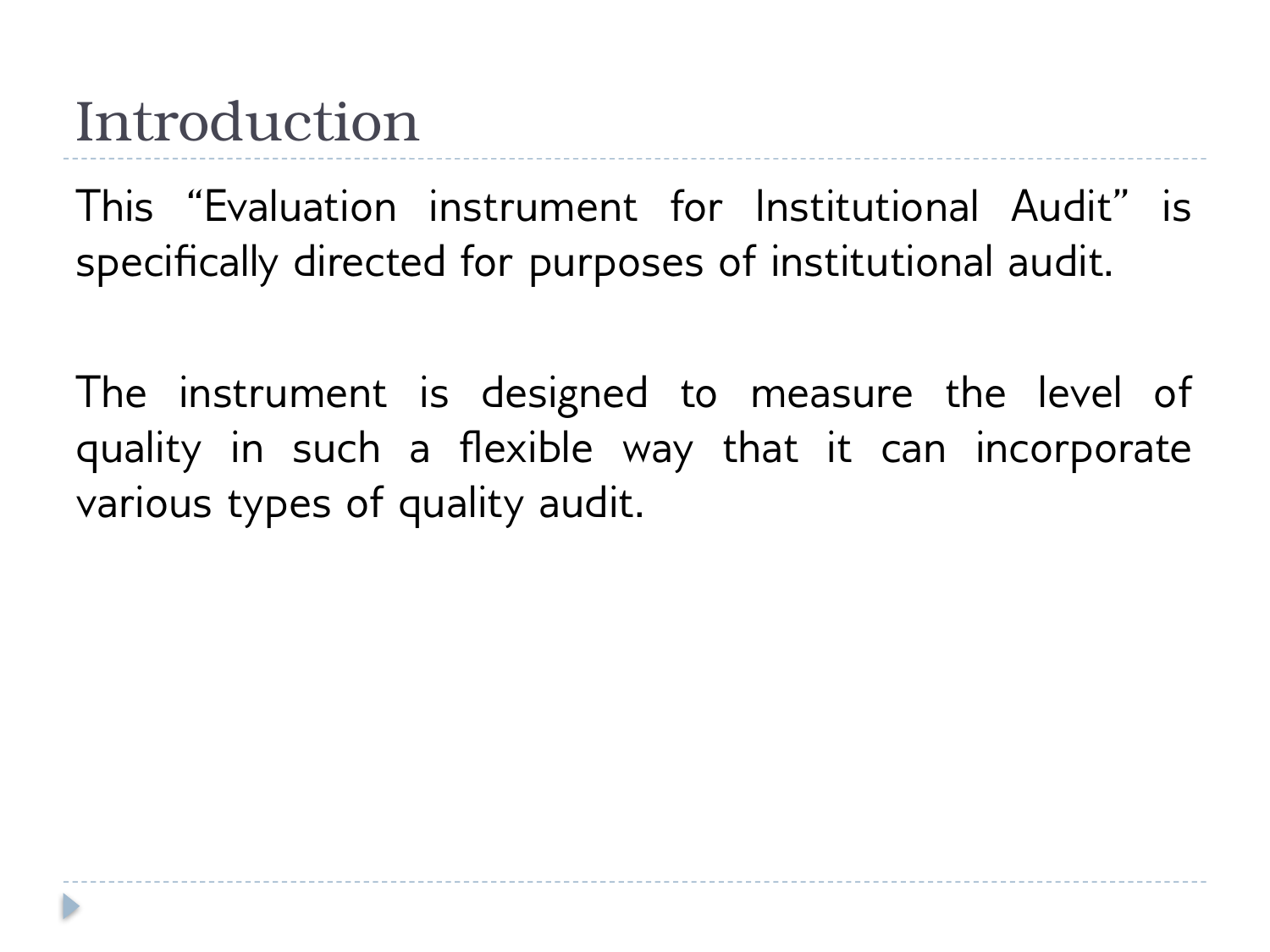

# Introduction
This “Evaluation instrument for Institutional Audit” is specifically directed for purposes of institutional audit.

The instrument is designed to measure the level of quality in such a flexible way that it can incorporate various types of quality audit.